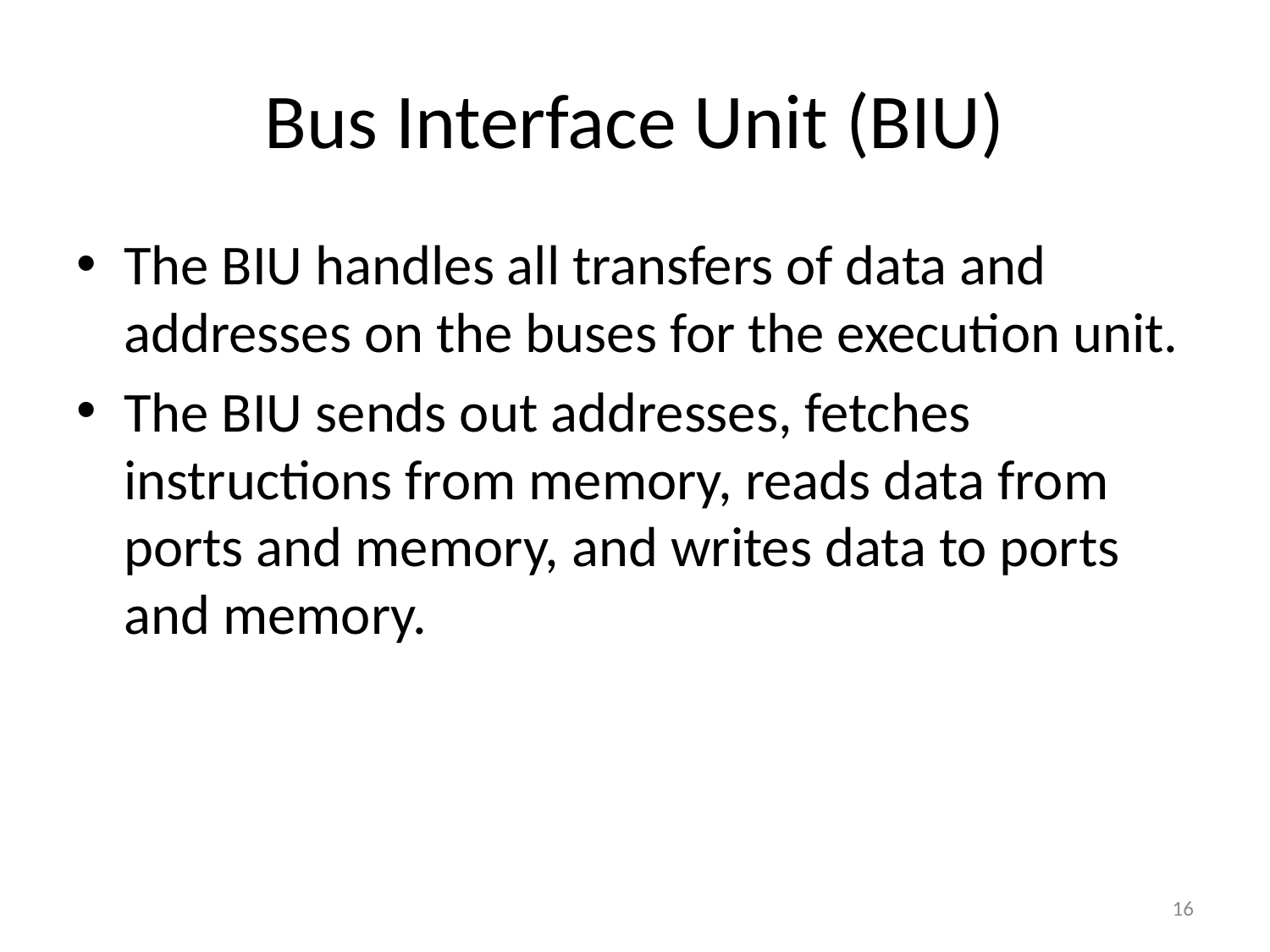

# Bus Interface Unit (BIU)
The BIU handles all transfers of data and addresses on the buses for the execution unit.
The BIU sends out addresses, fetches instructions from memory, reads data from ports and memory, and writes data to ports and memory.
16